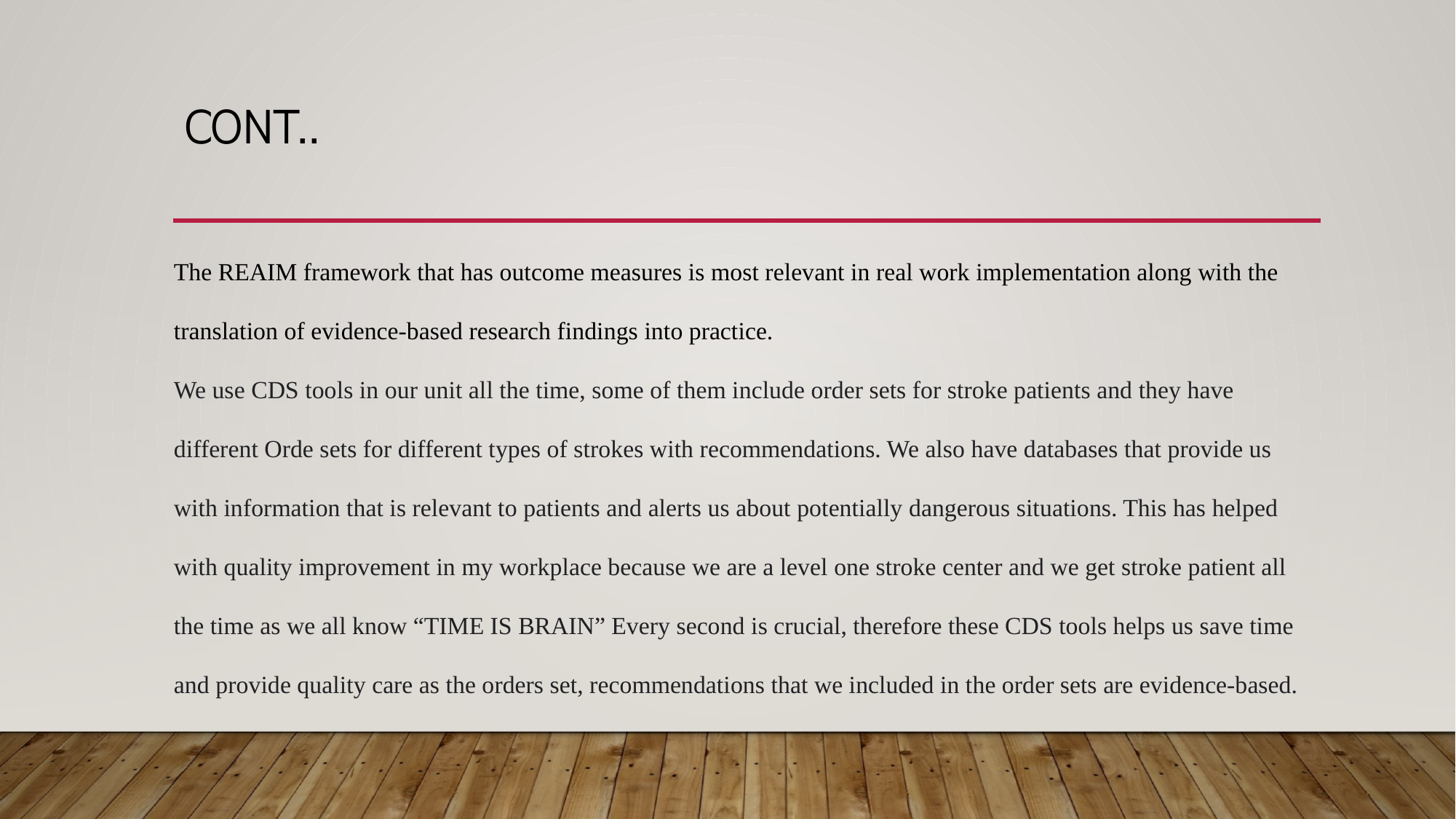

# Cont..
The REAIM framework that has outcome measures is most relevant in real work implementation along with the translation of evidence-based research findings into practice.
We use CDS tools in our unit all the time, some of them include order sets for stroke patients and they have different Orde sets for different types of strokes with recommendations. We also have databases that provide us with information that is relevant to patients and alerts us about potentially dangerous situations. This has helped with quality improvement in my workplace because we are a level one stroke center and we get stroke patient all the time as we all know “TIME IS BRAIN” Every second is crucial, therefore these CDS tools helps us save time and provide quality care as the orders set, recommendations that we included in the order sets are evidence-based.